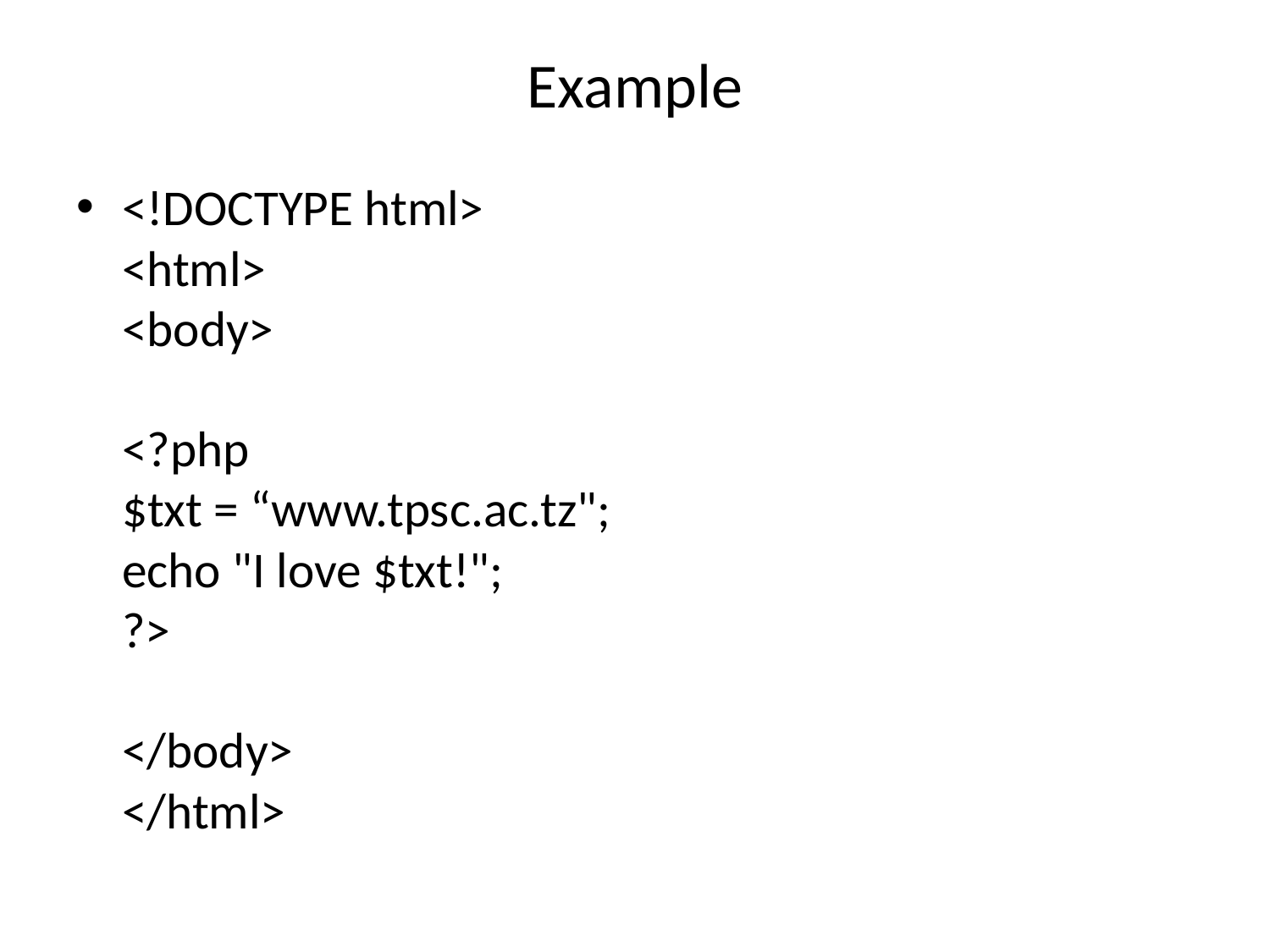

# Example
<!DOCTYPE html>
<html>
<body>
<?php
$txt = “www.tpsc.ac.tz";
echo "I love $txt!";
?>
</body>
</html>